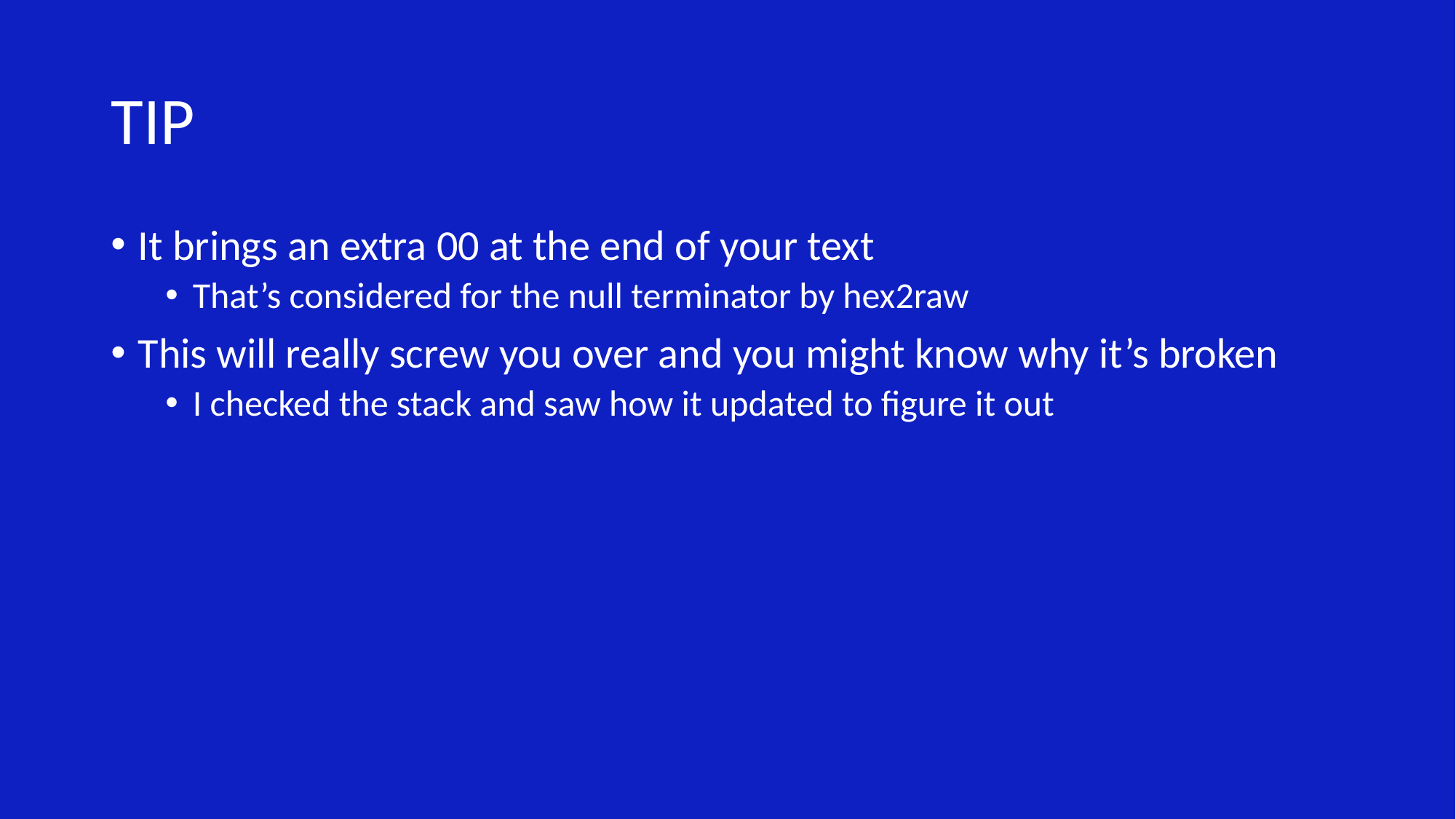

# TIP
It brings an extra 00 at the end of your text
That’s considered for the null terminator by hex2raw
This will really screw you over and you might know why it’s broken
I checked the stack and saw how it updated to figure it out